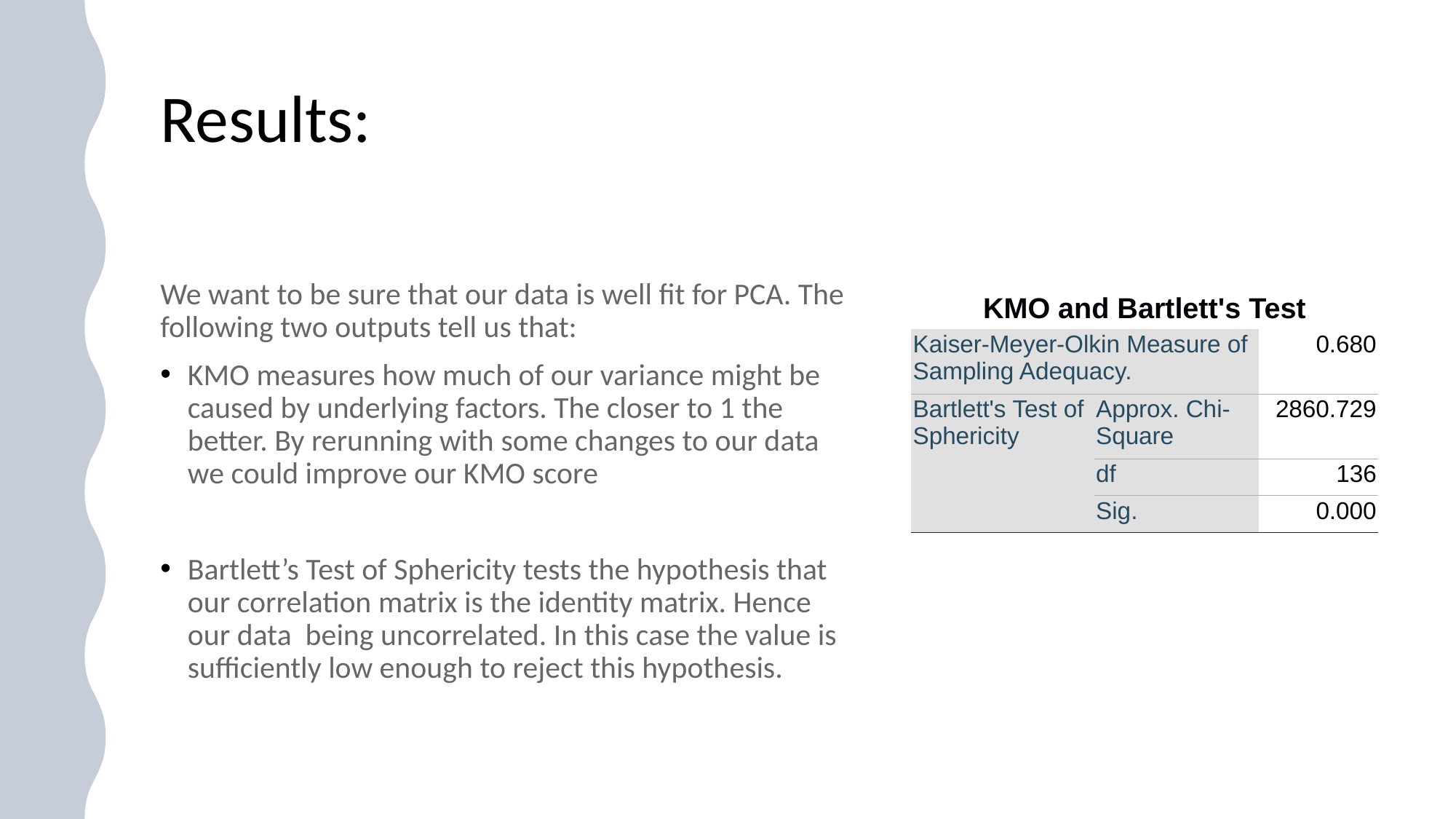

# Results:
We want to be sure that our data is well fit for PCA. The following two outputs tell us that:
KMO measures how much of our variance might be caused by underlying factors. The closer to 1 the better. By rerunning with some changes to our data we could improve our KMO score

Bartlett’s Test of Sphericity tests the hypothesis that our correlation matrix is the identity matrix. Hence our data  being uncorrelated. In this case the value is sufficiently low enough to reject this hypothesis.
| KMO and Bartlett's Test |  |  |
| --- | --- | --- |
| Kaiser-Meyer-Olkin Measure of Sampling Adequacy. |  | 0.680 |
| Bartlett's Test of Sphericity | Approx. Chi-Square | 2860.729 |
|  | df | 136 |
|  | Sig. | 0.000 |